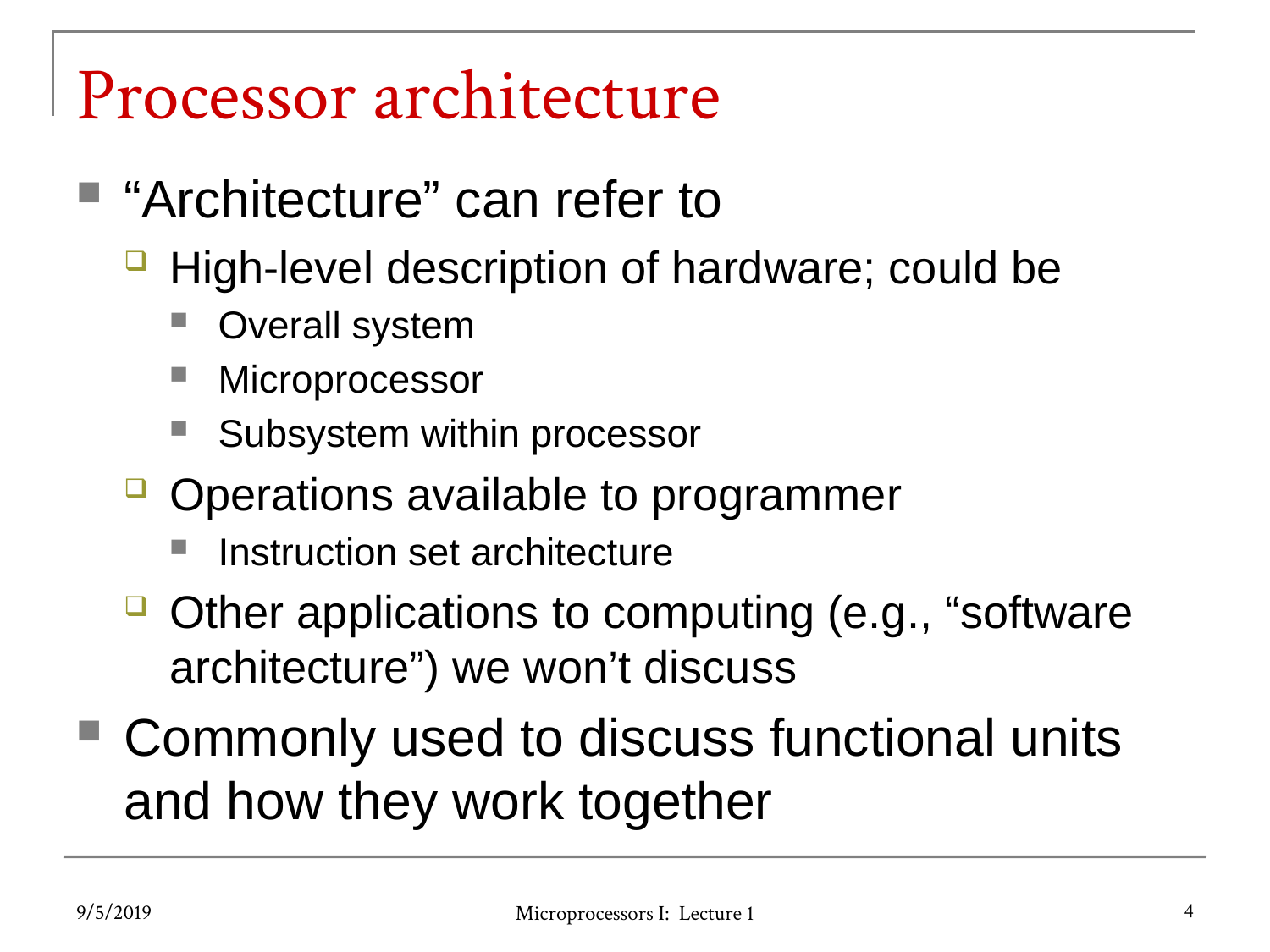

# Processor architecture
“Architecture” can refer to
High-level description of hardware; could be
Overall system
Microprocessor
Subsystem within processor
Operations available to programmer
Instruction set architecture
Other applications to computing (e.g., “software architecture”) we won’t discuss
Commonly used to discuss functional units and how they work together

9/5/2019
4
Microprocessors I:  Lecture 1